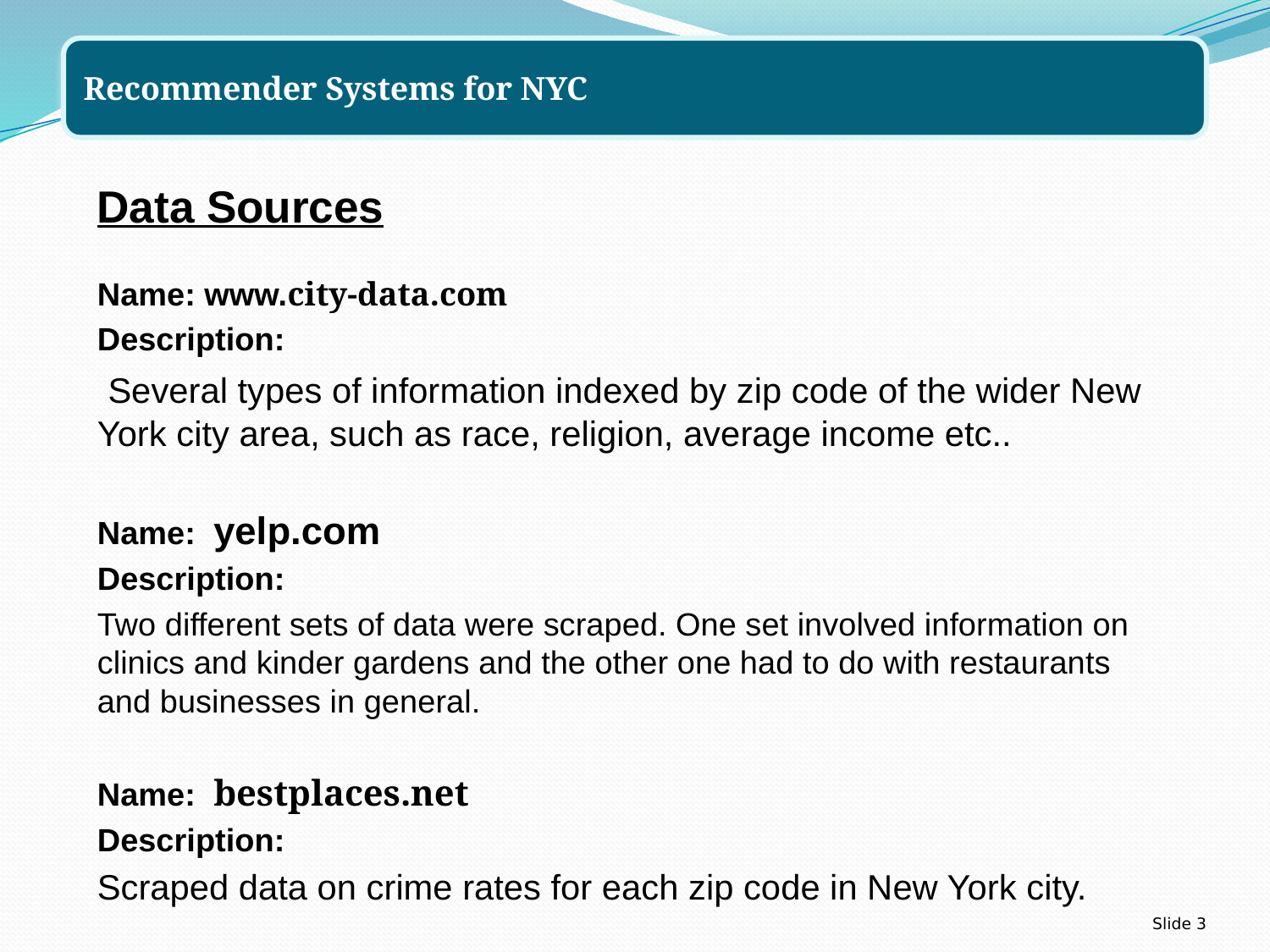

Recommender Systems for NYC

Data Sources

Name: www.city-data.com
Description:
 Several types of information indexed by zip code of the wider New York city area, such as race, religion, average income etc..

Name:  yelp.com
Description:
Two different sets of data were scraped. One set involved information on clinics and kinder gardens and the other one had to do with restaurants and businesses in general.

Name:  bestplaces.net
Description:
Scraped data on crime rates for each zip code in New York city.

Slide 3